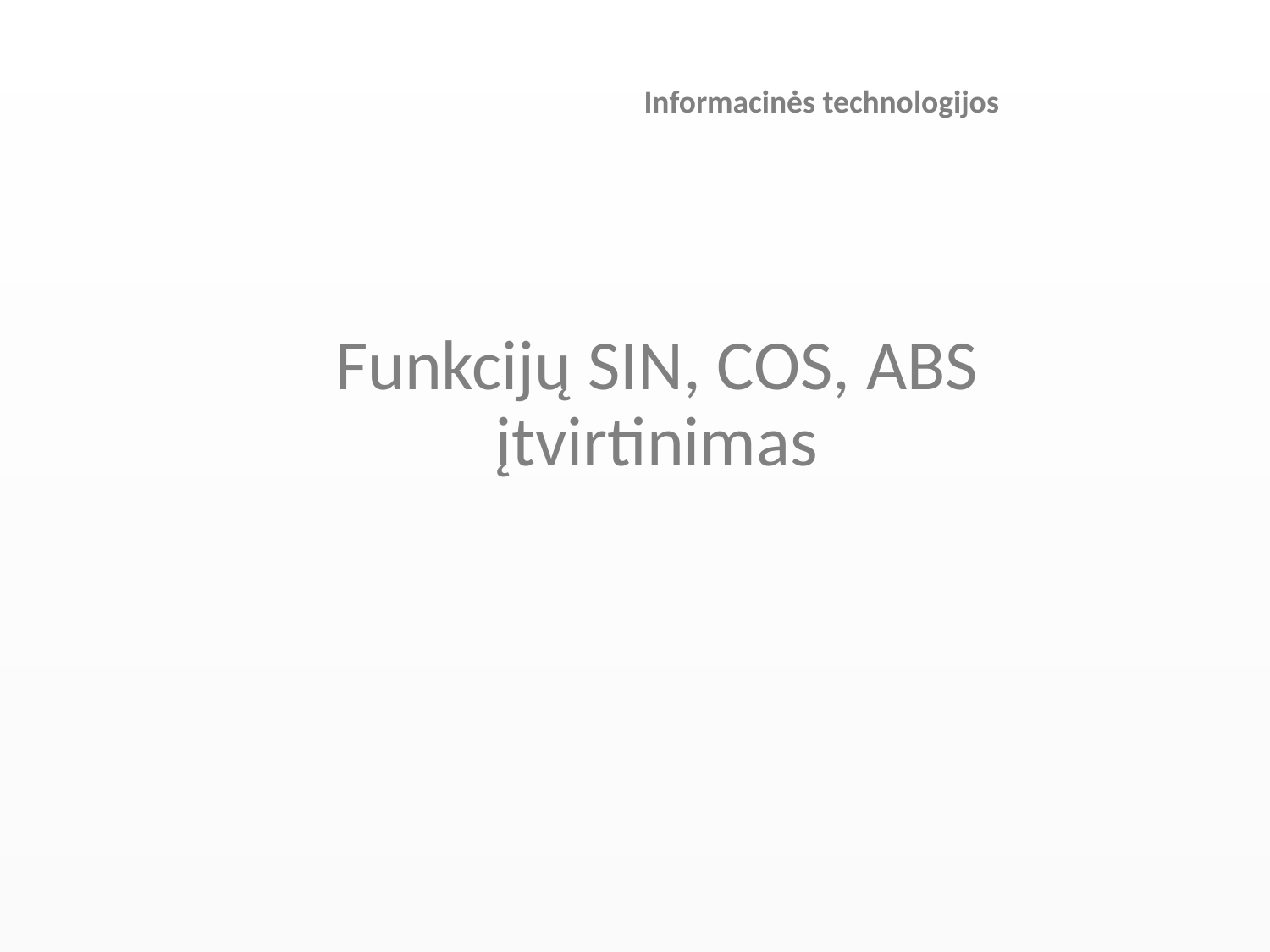

Informacinės technologijos
# Funkcijų SIN, COS, ABS įtvirtinimas